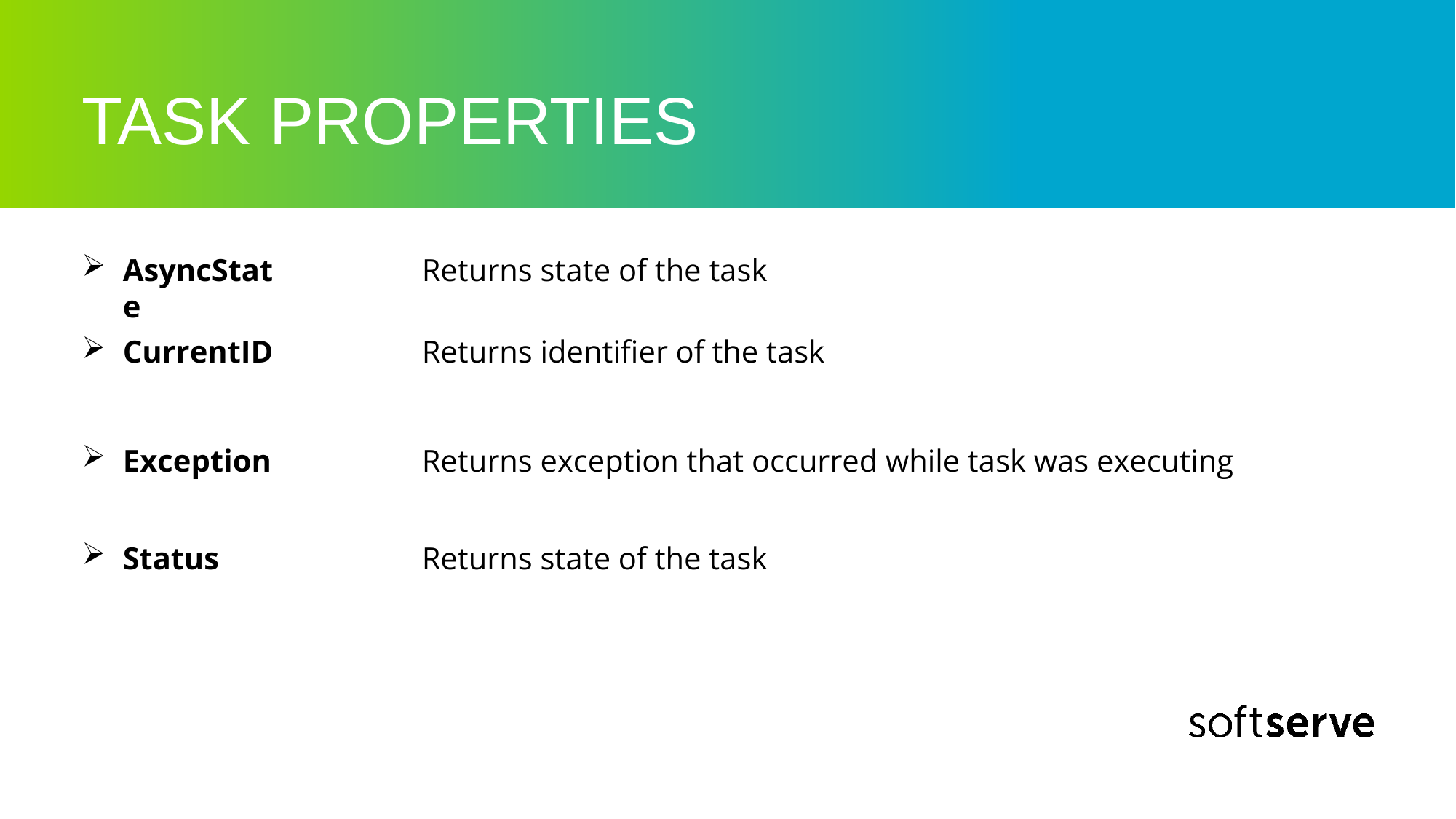

# TASK PROPERTIES
AsyncState
Returns state of the task
Returns identifier of the task
CurrentID
Exception
Returns exception that occurred while task was executing
Status
Returns state of the task